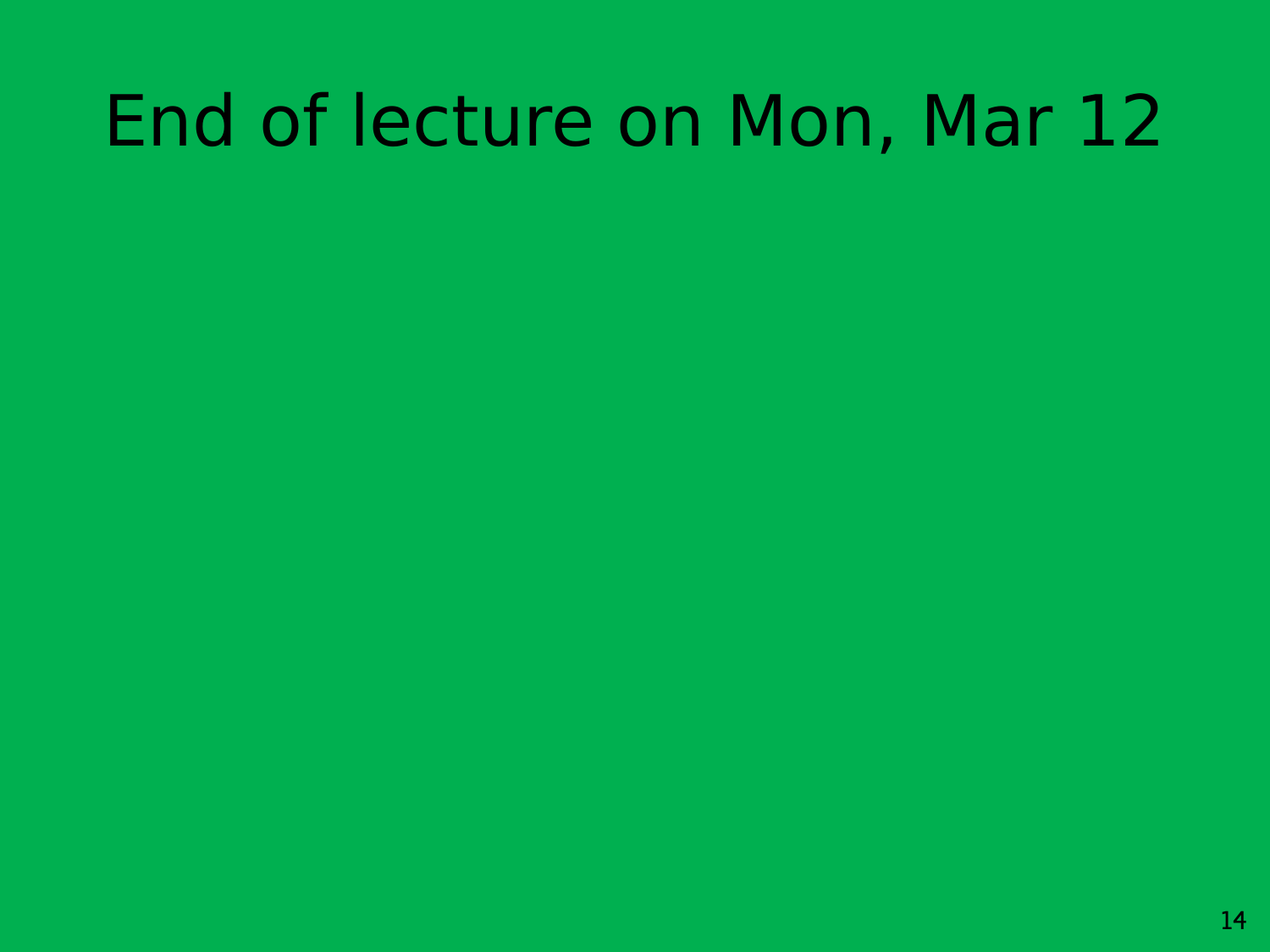

# End of lecture on Mon, Mar 12